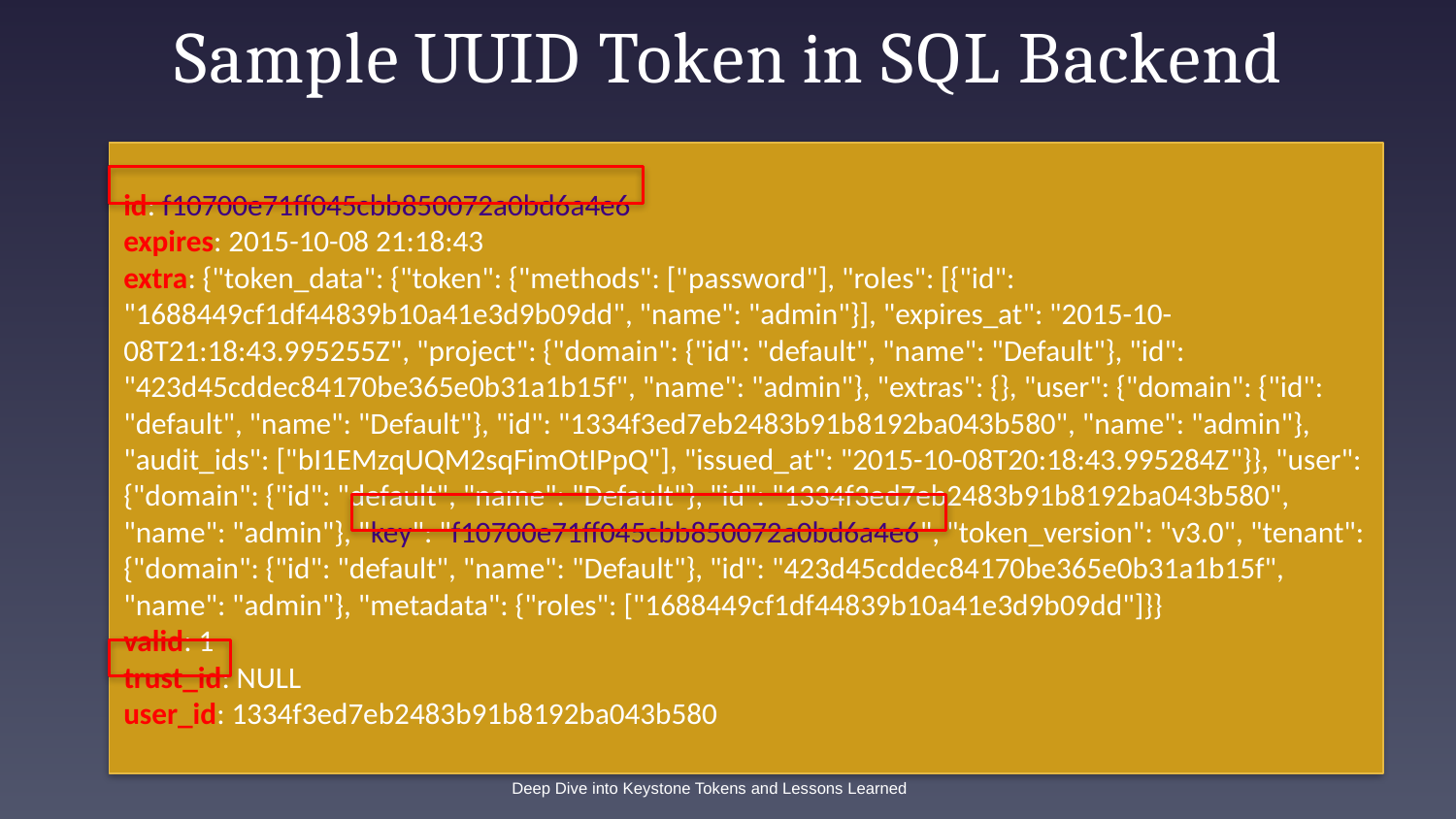

# Sample UUID Token in SQL Backend
id: f10700e71ff045cbb850072a0bd6a4e6
expires: 2015-10-08 21:18:43
extra: {"token_data": {"token": {"methods": ["password"], "roles": [{"id": "1688449cf1df44839b10a41e3d9b09dd", "name": "admin"}], "expires_at": "2015-10-08T21:18:43.995255Z", "project": {"domain": {"id": "default", "name": "Default"}, "id": "423d45cddec84170be365e0b31a1b15f", "name": "admin"}, "extras": {}, "user": {"domain": {"id": "default", "name": "Default"}, "id": "1334f3ed7eb2483b91b8192ba043b580", "name": "admin"}, "audit_ids": ["bI1EMzqUQM2sqFimOtIPpQ"], "issued_at": "2015-10-08T20:18:43.995284Z"}}, "user": {"domain": {"id": "default", "name": "Default"}, "id": "1334f3ed7eb2483b91b8192ba043b580", "name": "admin"}, "key": "f10700e71ff045cbb850072a0bd6a4e6", "token_version": "v3.0", "tenant": {"domain": {"id": "default", "name": "Default"}, "id": "423d45cddec84170be365e0b31a1b15f", "name": "admin"}, "metadata": {"roles": ["1688449cf1df44839b10a41e3d9b09dd"]}}
valid: 1
trust_id: NULL
user_id: 1334f3ed7eb2483b91b8192ba043b580

Deep Dive into Keystone Tokens and Lessons Learned